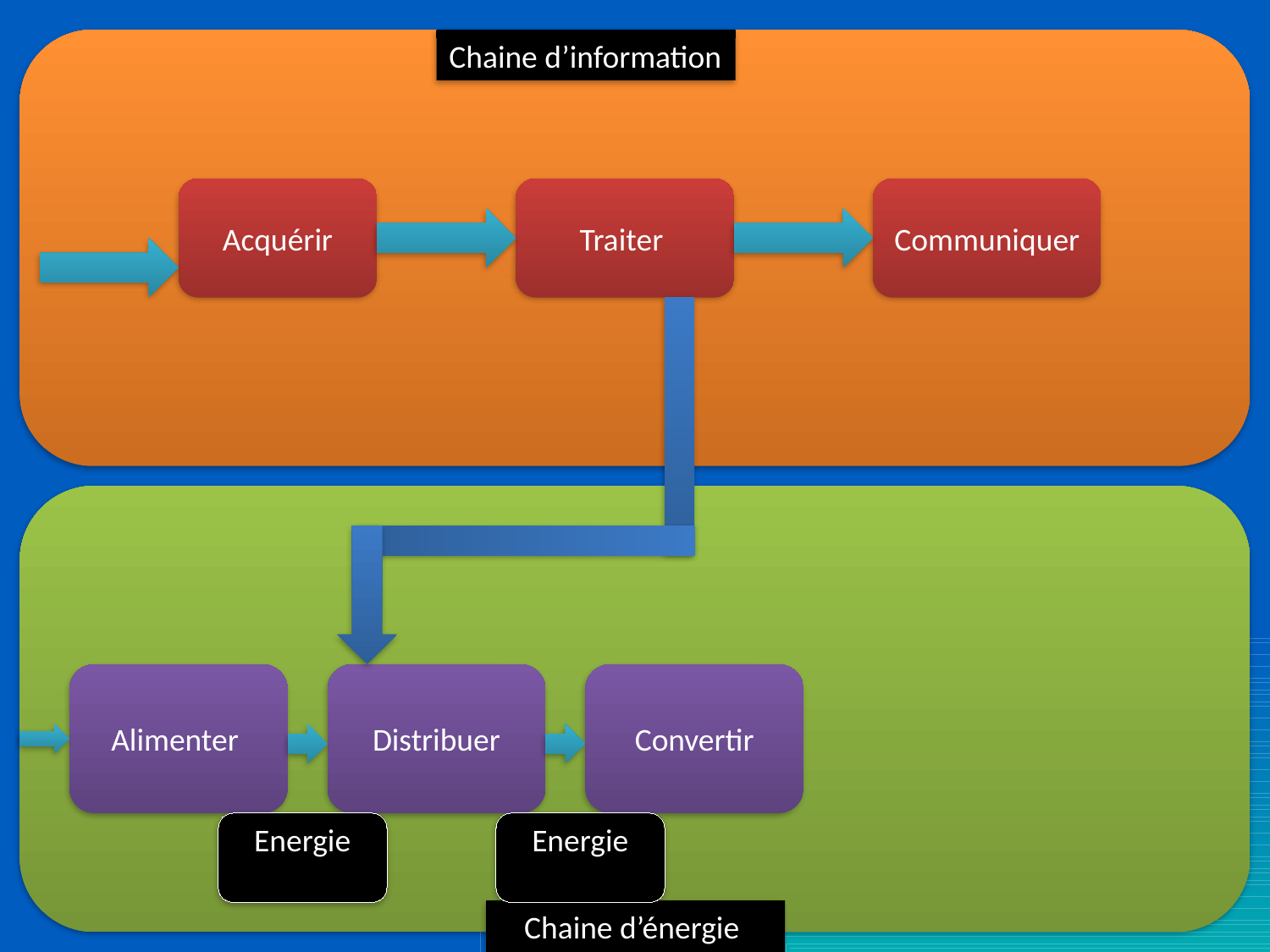

Chaine d’information
Acquérir
Traiter
Communiquer

Alimenter
Distribuer
Convertir

Energie

Energie

Chaine d’énergie